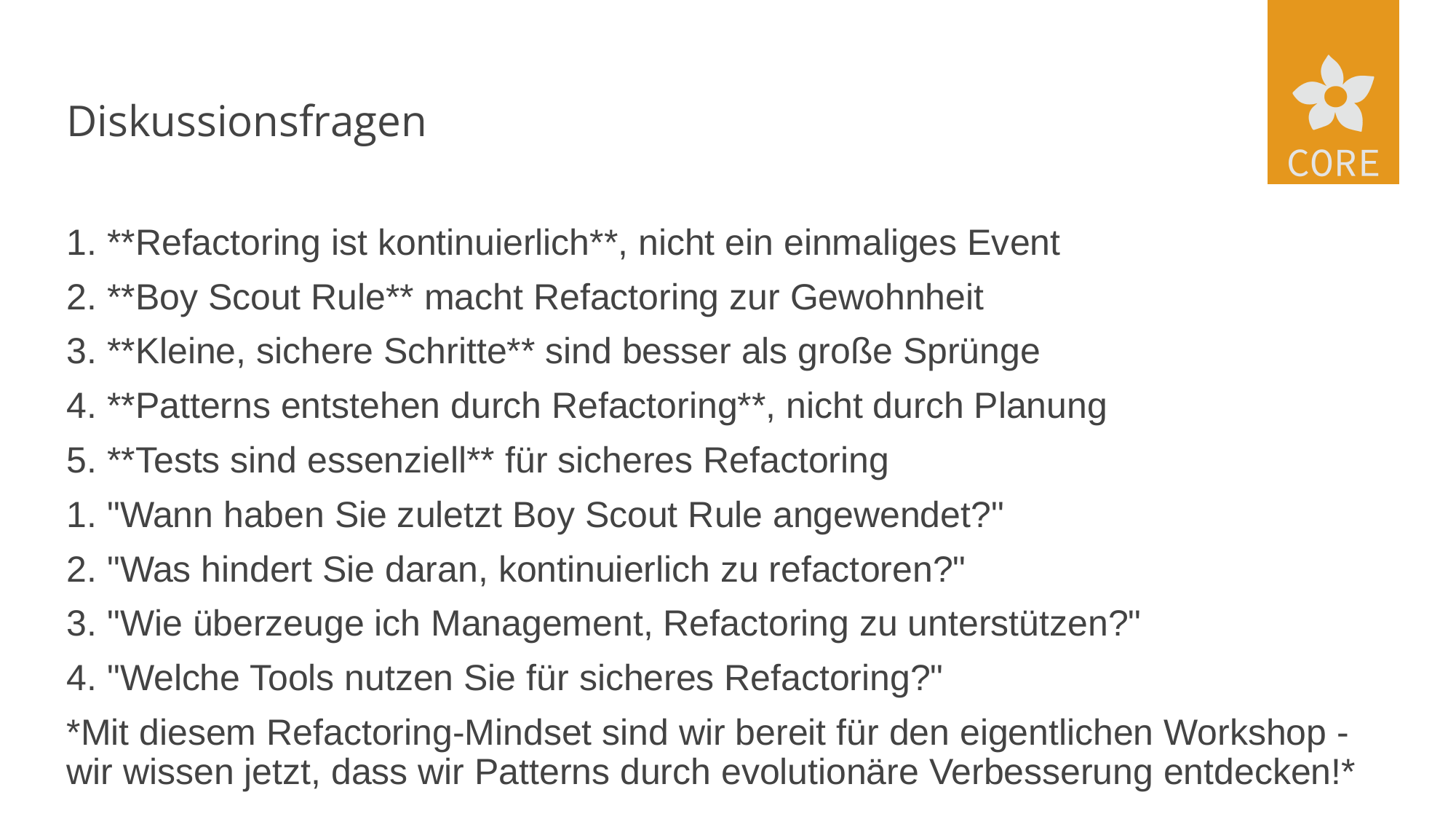

# Diskussionsfragen
1. **Refactoring ist kontinuierlich**, nicht ein einmaliges Event
2. **Boy Scout Rule** macht Refactoring zur Gewohnheit
3. **Kleine, sichere Schritte** sind besser als große Sprünge
4. **Patterns entstehen durch Refactoring**, nicht durch Planung
5. **Tests sind essenziell** für sicheres Refactoring
1. "Wann haben Sie zuletzt Boy Scout Rule angewendet?"
2. "Was hindert Sie daran, kontinuierlich zu refactoren?"
3. "Wie überzeuge ich Management, Refactoring zu unterstützen?"
4. "Welche Tools nutzen Sie für sicheres Refactoring?"
*Mit diesem Refactoring-Mindset sind wir bereit für den eigentlichen Workshop - wir wissen jetzt, dass wir Patterns durch evolutionäre Verbesserung entdecken!*